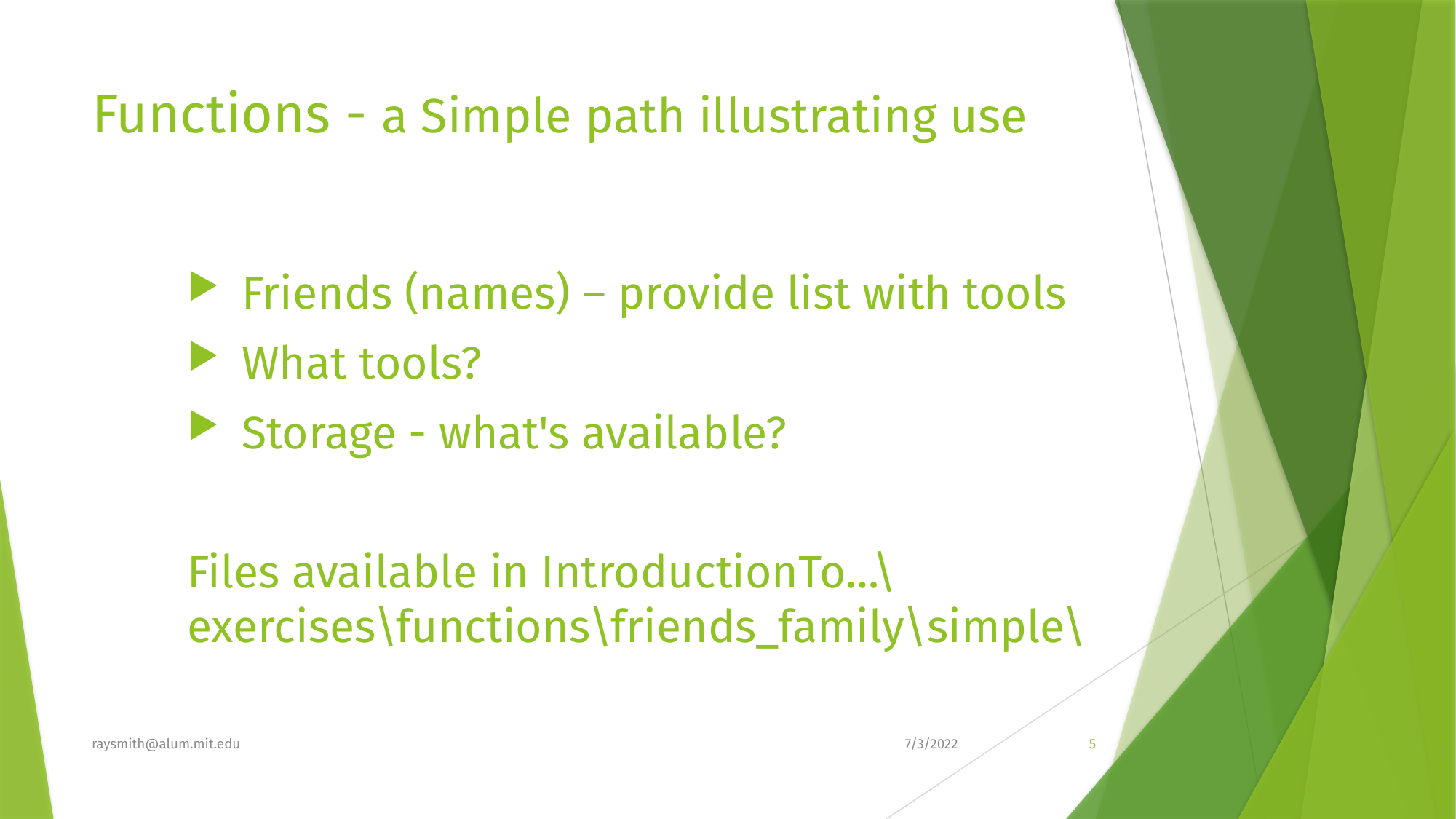

# Functions - a Simple path illustrating use
Friends (names) – provide list with tools
What tools?
Storage - what's available?

Files available in IntroductionTo…\exercises\functions\friends_family\simple\
raysmith@alum.mit.edu
7/3/2022
5